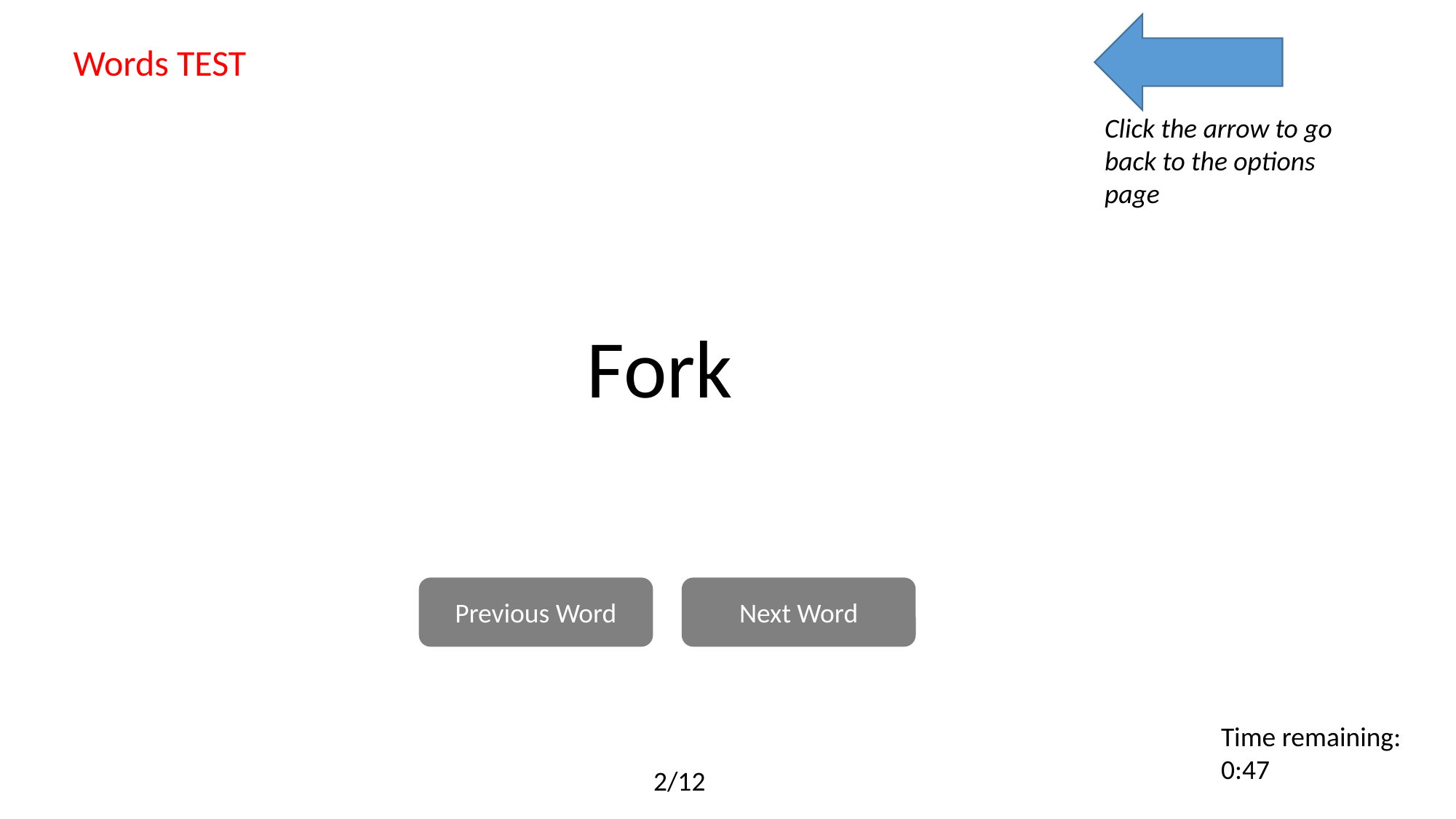

Words TEST
Click the arrow to go back to the options page
Fork
Previous Word
Next Word
Time remaining:
0:47
2/12